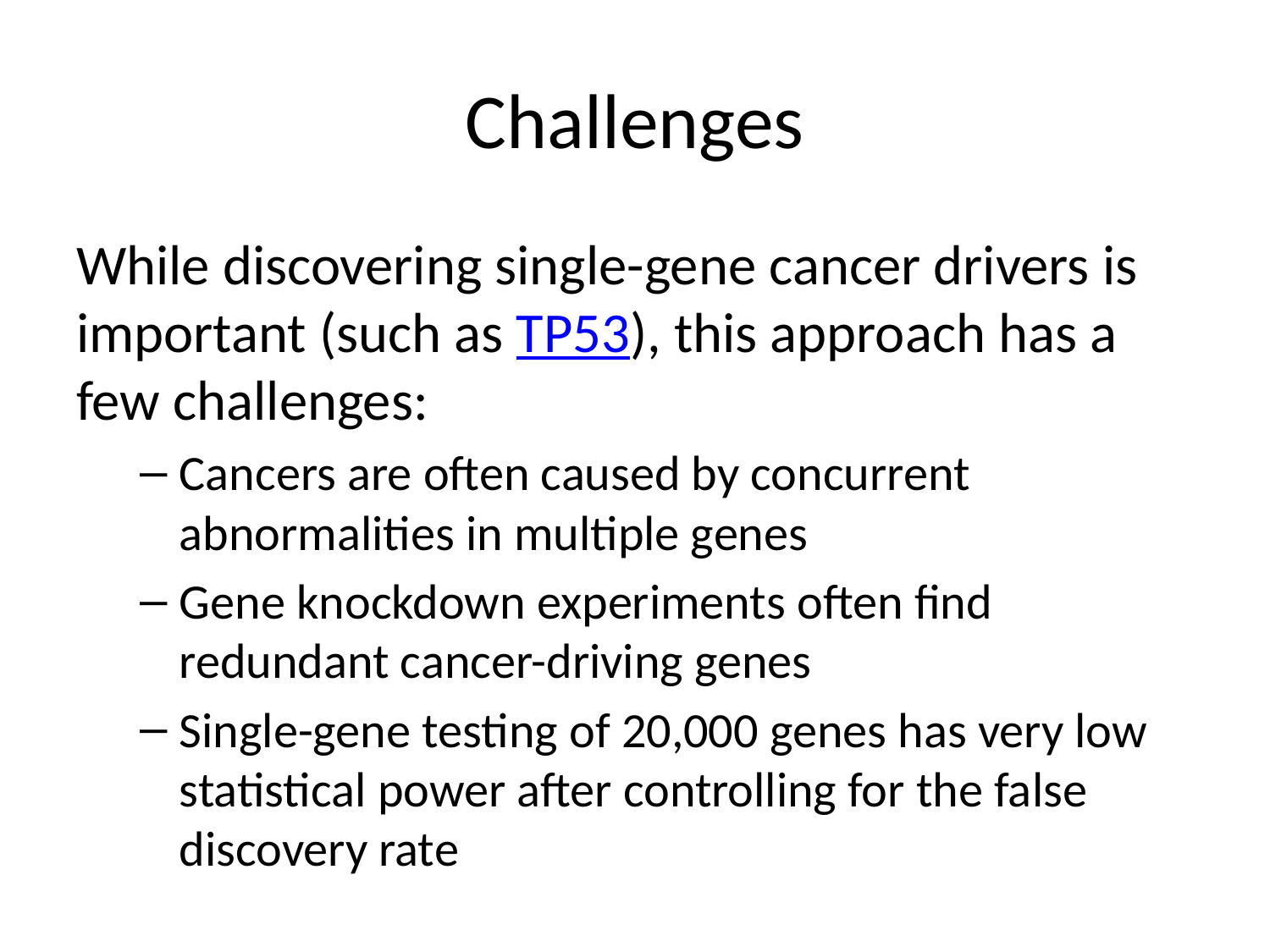

# Challenges
While discovering single-gene cancer drivers is important (such as TP53), this approach has a few challenges:
Cancers are often caused by concurrent abnormalities in multiple genes
Gene knockdown experiments often find redundant cancer-driving genes
Single-gene testing of 20,000 genes has very low statistical power after controlling for the false discovery rate